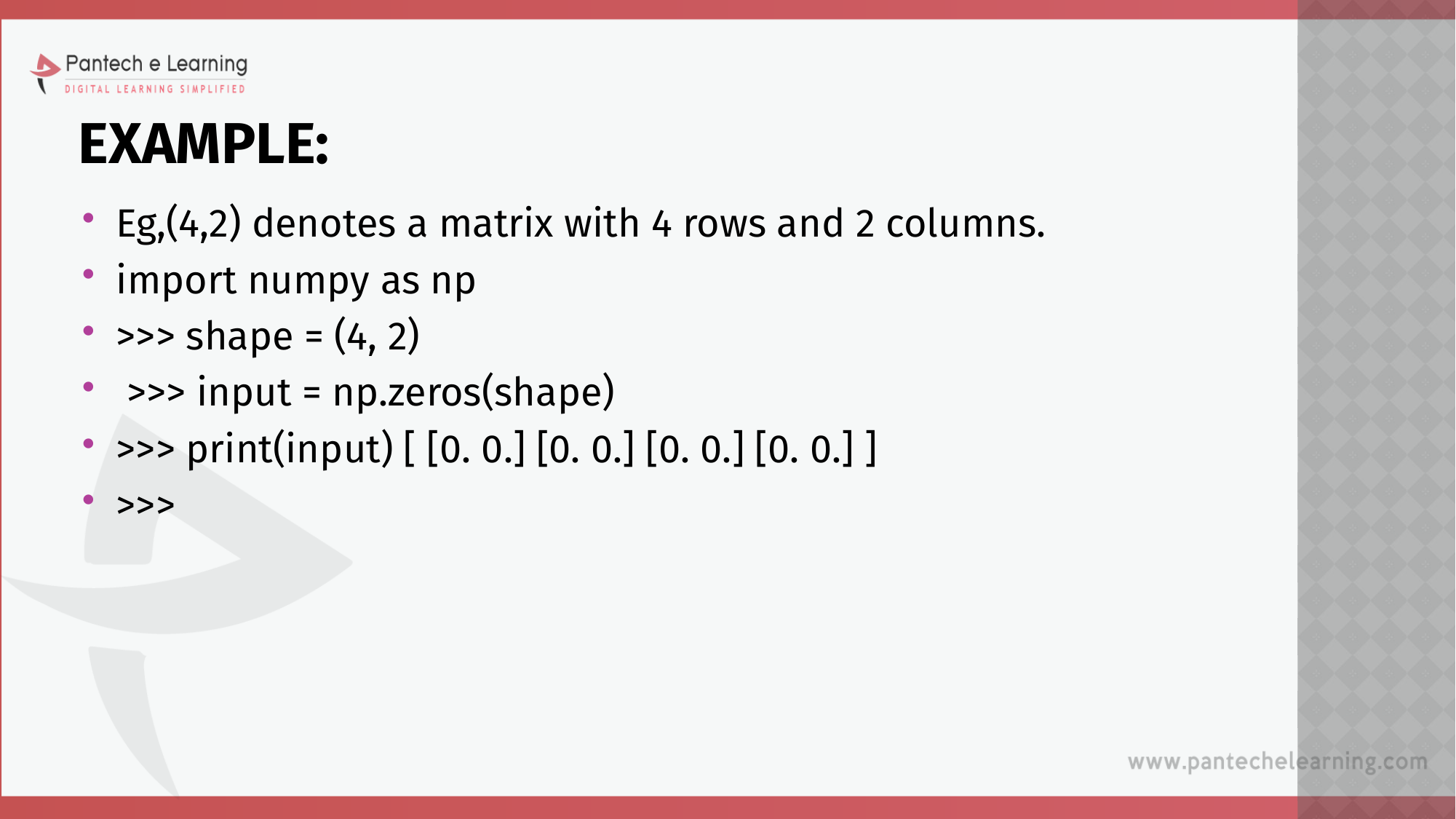

# EXAMPLE:
Eg,(4,2) denotes a matrix with 4 rows and 2 columns.
import numpy as np
>>> shape = (4, 2)
 >>> input = np.zeros(shape)
>>> print(input) [ [0. 0.] [0. 0.] [0. 0.] [0. 0.] ]
>>>